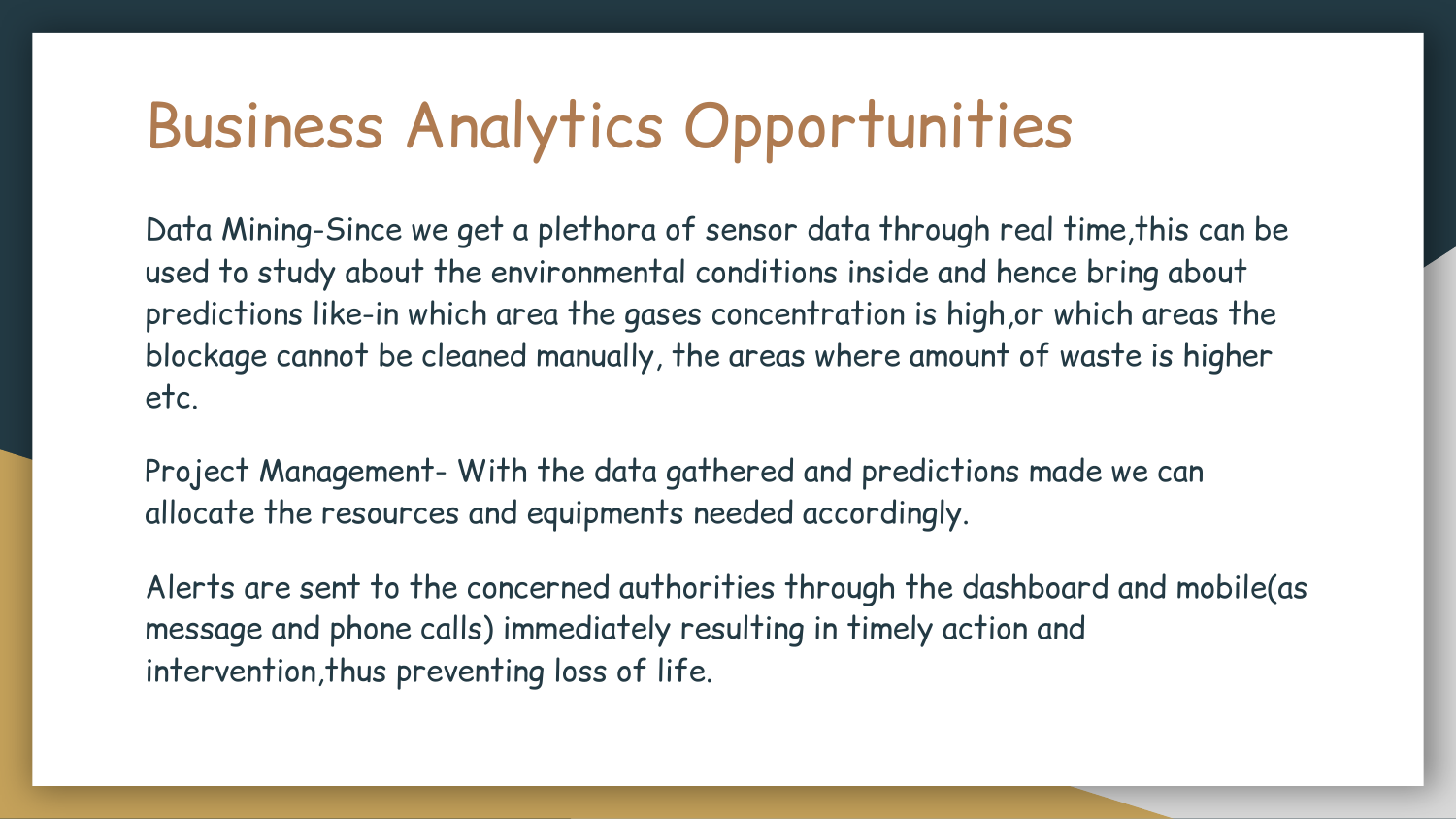

# Business Analytics Opportunities
Data Mining-Since we get a plethora of sensor data through real time,this can be used to study about the environmental conditions inside and hence bring about predictions like-in which area the gases concentration is high,or which areas the blockage cannot be cleaned manually, the areas where amount of waste is higher etc.
Project Management- With the data gathered and predictions made we can allocate the resources and equipments needed accordingly.
Alerts are sent to the concerned authorities through the dashboard and mobile(as message and phone calls) immediately resulting in timely action and intervention,thus preventing loss of life.